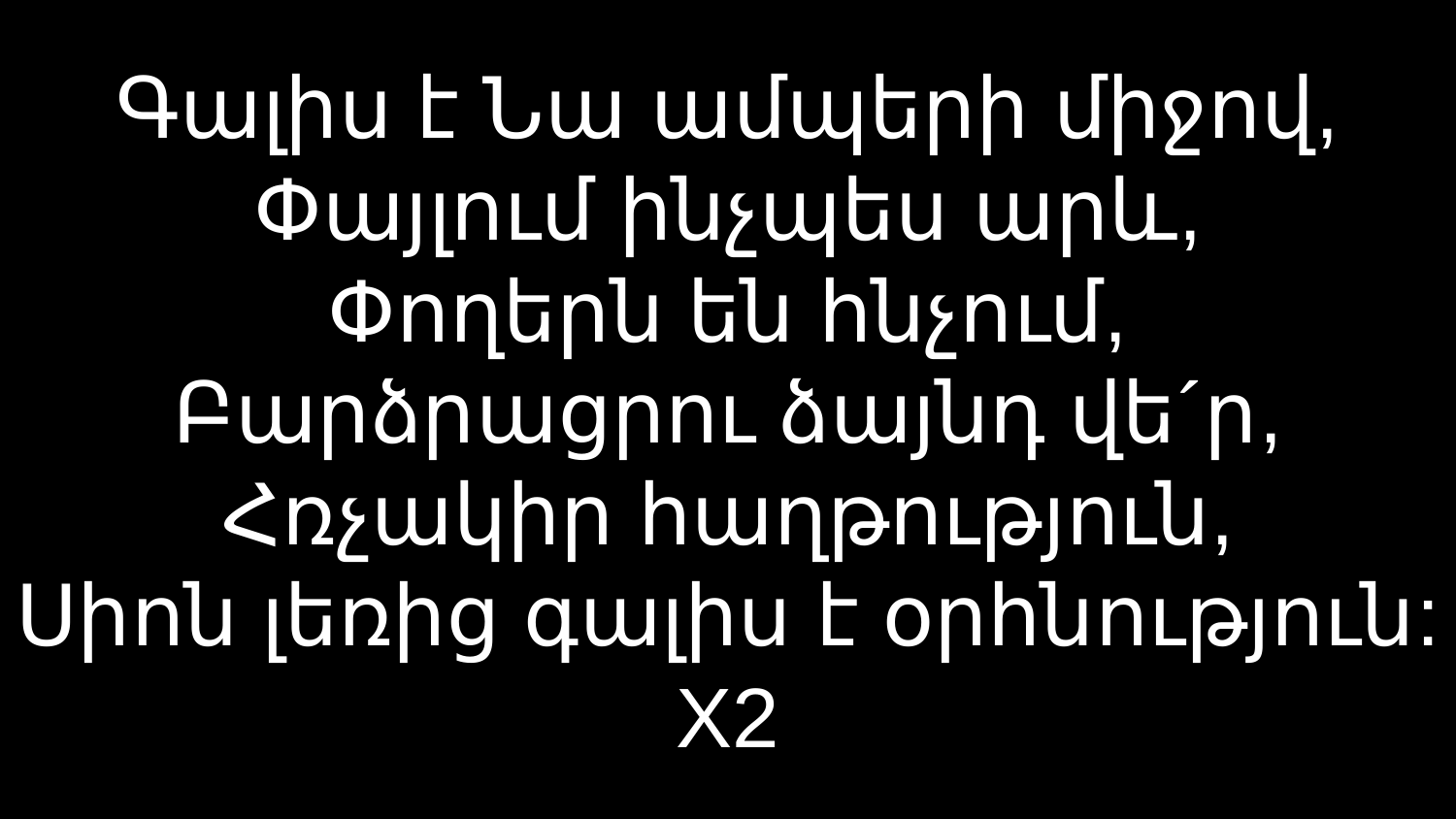

# Գալիս է Նա ամպերի միջով, Փայլում ինչպես արև, Փողերն են հնչում, Բարձրացրու ձայնդ վե´ր, Հռչակիր հաղթություն, Սիոն լեռից գալիս է օրհնություն: X2